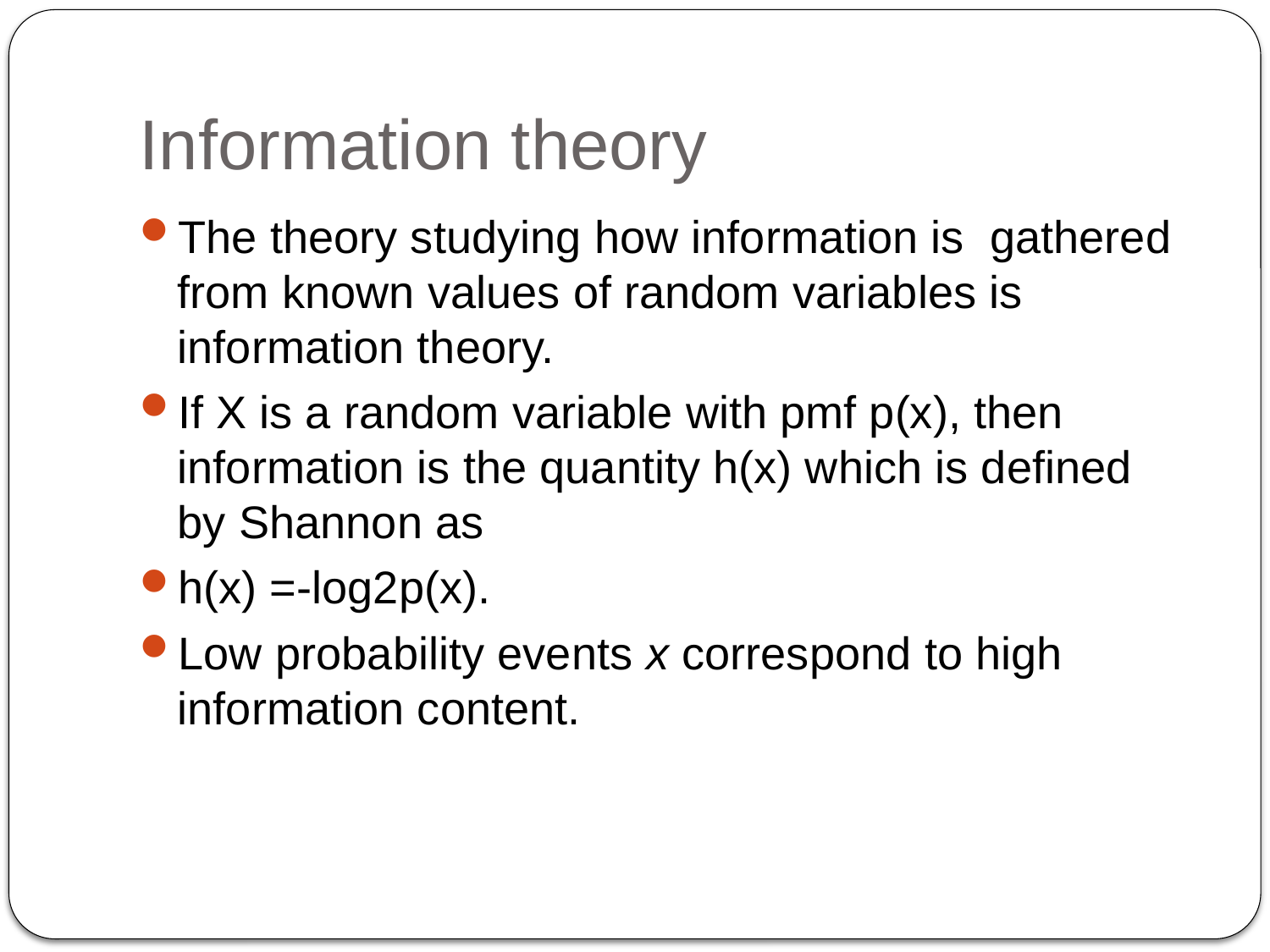

# Information theory
The theory studying how information is  gathered from known values of random variables is information theory.
If X is a random variable with pmf p(x), then information is the quantity h(x) which is defined by Shannon as
h(x) =-log2p(x).
Low probability events x correspond to high information content.